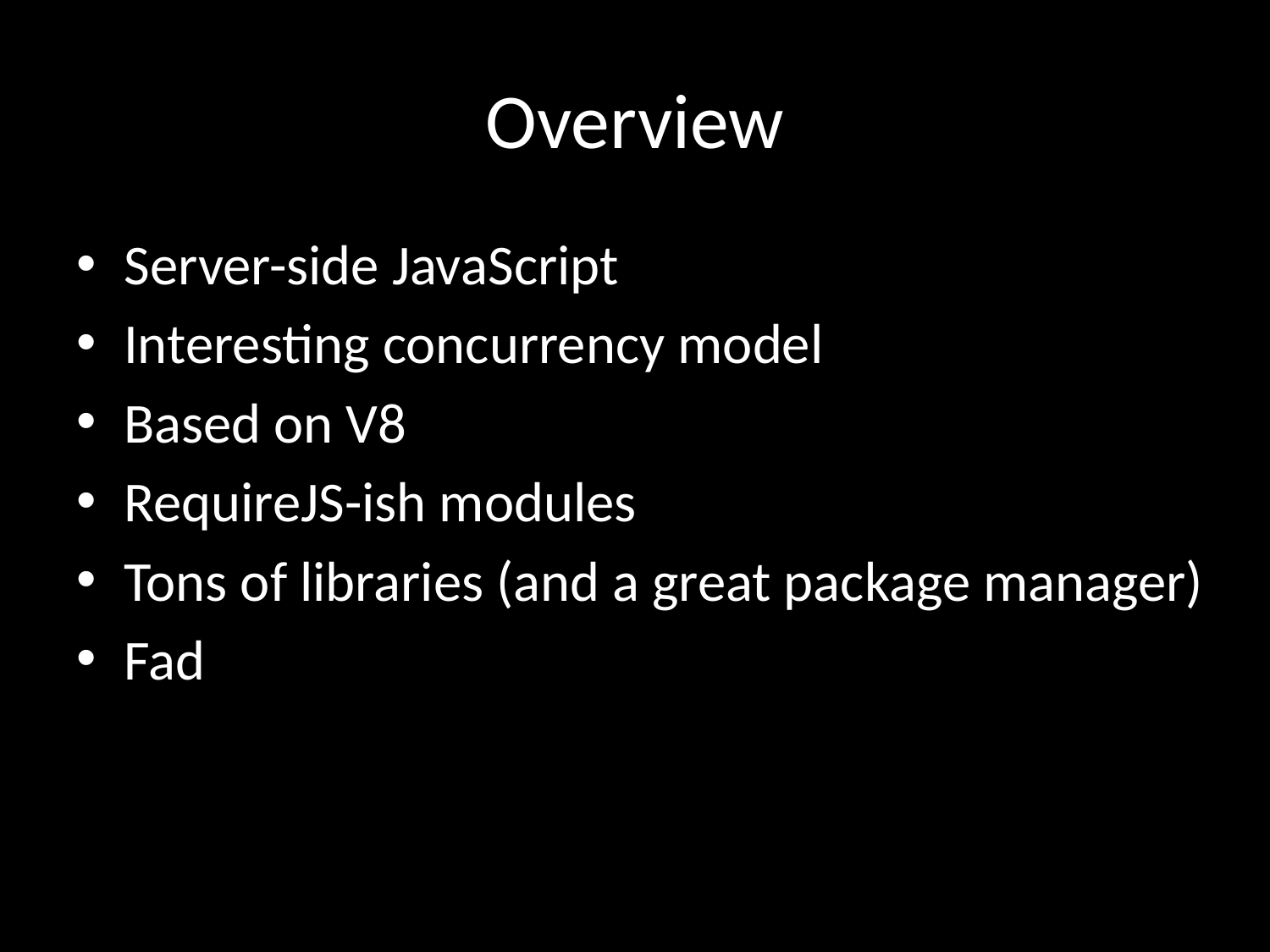

# Overview
Server-side JavaScript
Interesting concurrency model
Based on V8
RequireJS-ish modules
Tons of libraries (and a great package manager)
Fad